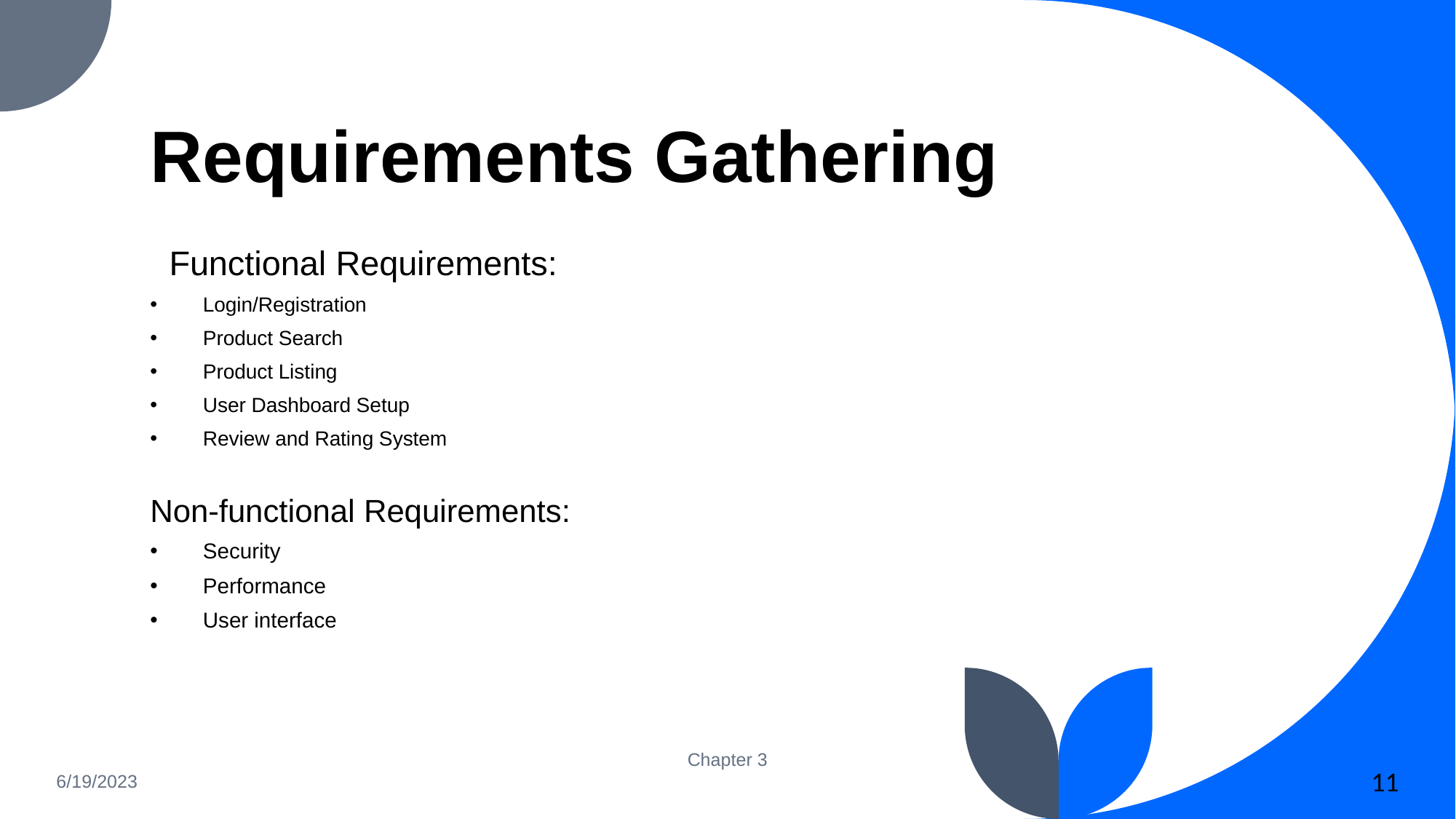

# Requirements Gathering
  Functional Requirements:
Login/Registration
Product Search
Product Listing
User Dashboard Setup
Review and Rating System

Non-functional Requirements:
Security
Performance
User interface
6/19/2023
Chapter 3

11